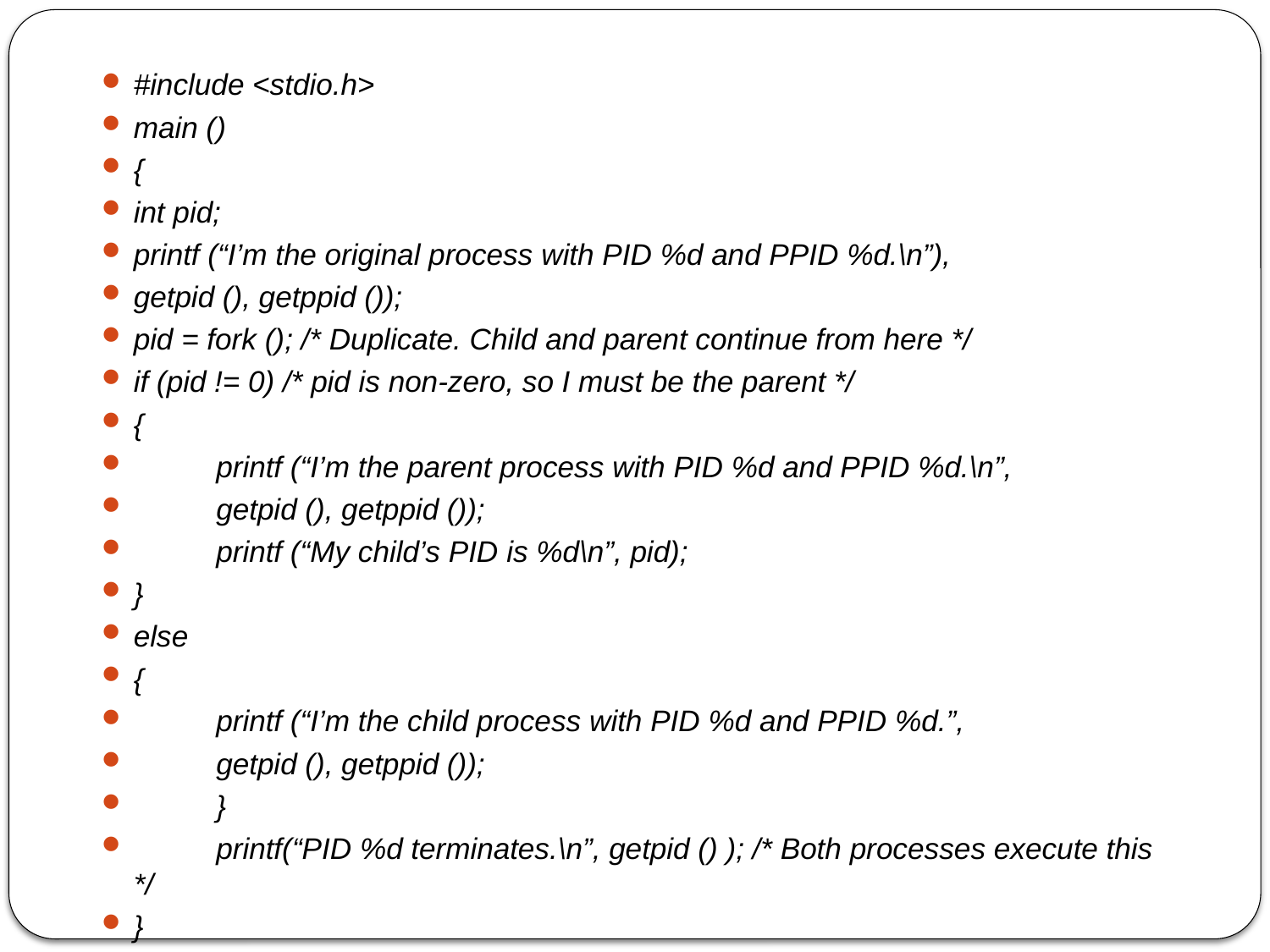

#include <stdio.h>
main ()
{
int pid;
printf (“I’m the original process with PID %d and PPID %d.\n”),
getpid (), getppid ());
pid = fork (); /* Duplicate. Child and parent continue from here */
if (pid != 0) /* pid is non-zero, so I must be the parent */
{
	printf (“I’m the parent process with PID %d and PPID %d.\n”,
		getpid (), getppid ());
	printf (“My child’s PID is %d\n”, pid);
}
else
{
		printf (“I’m the child process with PID %d and PPID %d.”,
			getpid (), getppid ());
	}
	printf(“PID %d terminates.\n”, getpid () ); /* Both processes execute this */
}